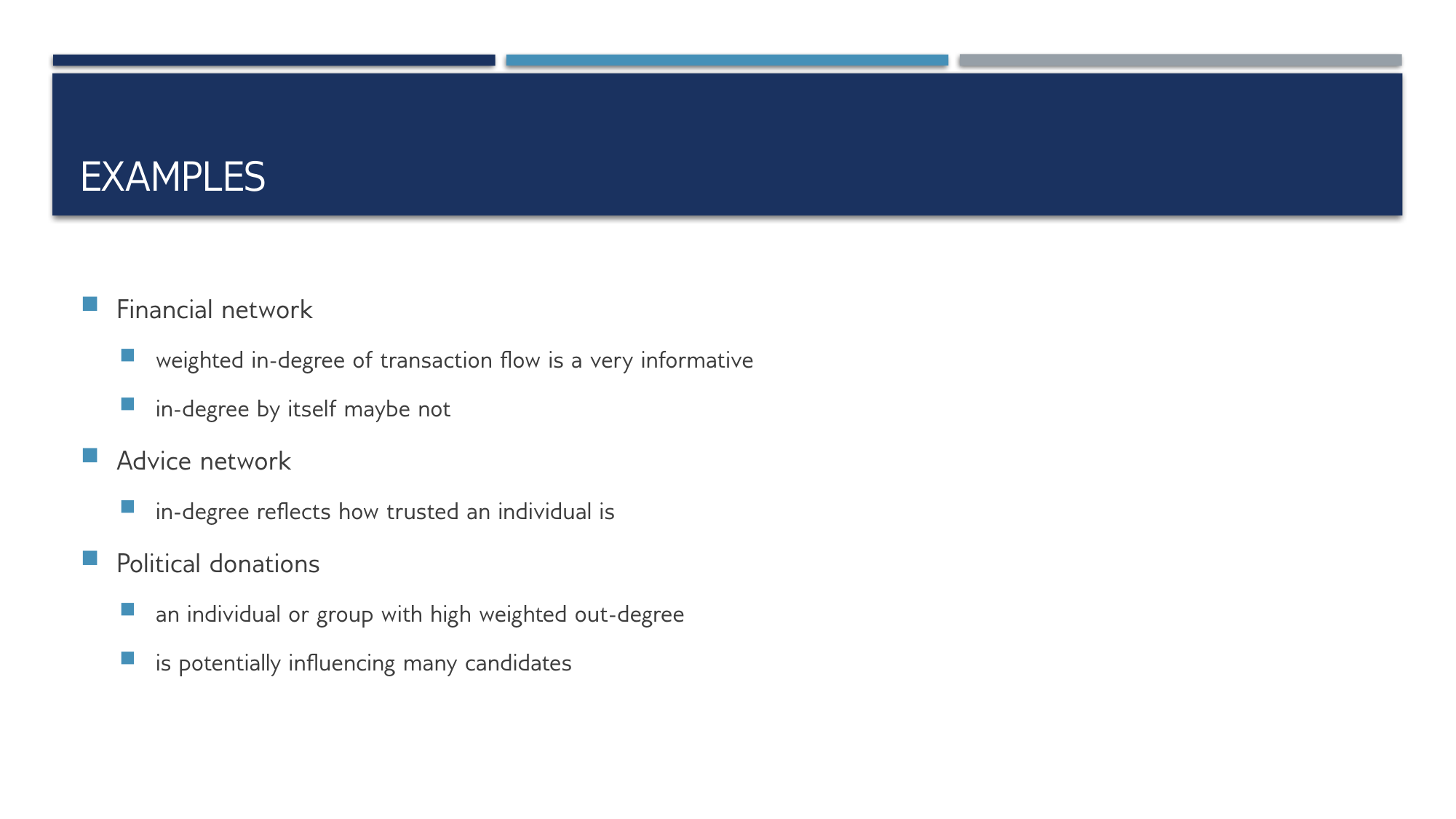

# Examples
Financial network
weighted in-degree of transaction flow is a very informative
in-degree by itself maybe not
Advice network
in-degree reflects how trusted an individual is
Political donations
an individual or group with high weighted out-degree
is potentially influencing many candidates